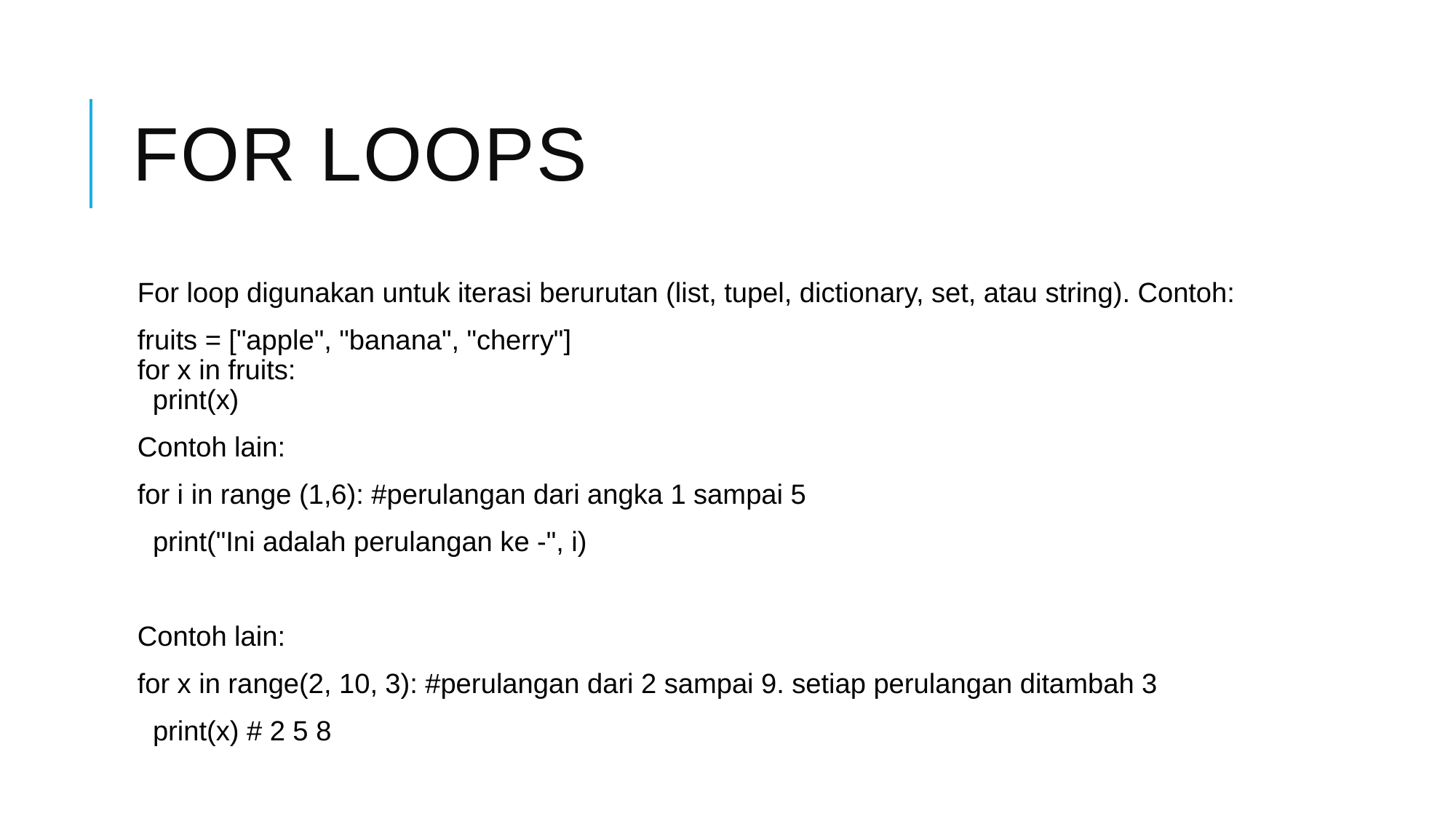

# For Loops
For loop digunakan untuk iterasi berurutan (list, tupel, dictionary, set, atau string). Contoh:
fruits = ["apple", "banana", "cherry"]
for x in fruits:
  print(x)
Contoh lain:
for i in range (1,6): #perulangan dari angka 1 sampai 5
  print("Ini adalah perulangan ke -", i)

Contoh lain:
for x in range(2, 10, 3): #perulangan dari 2 sampai 9. setiap perulangan ditambah 3
  print(x) # 2 5 8